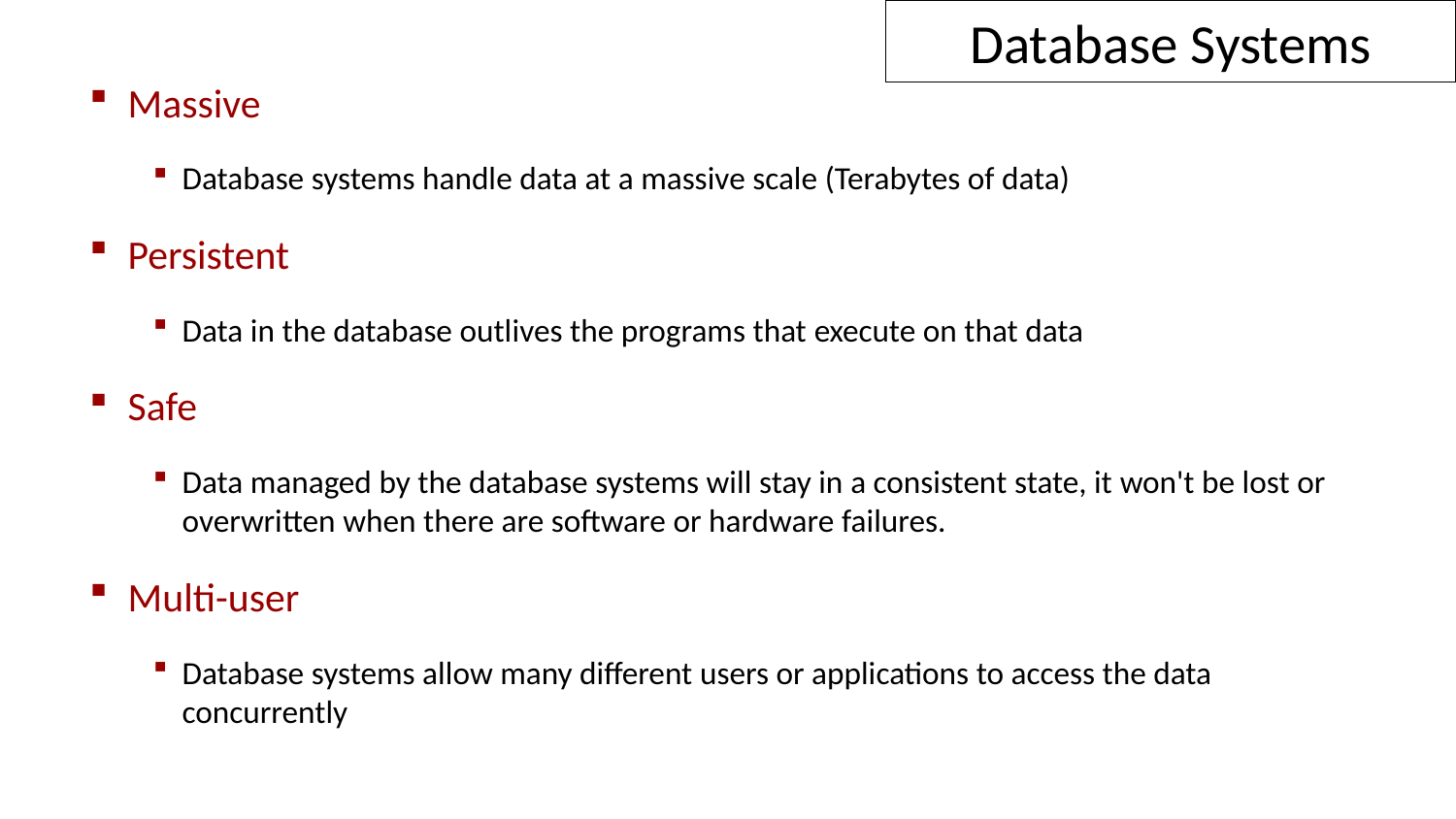

Database Systems
 Massive
Database systems handle data at a massive scale (Terabytes of data)
 Persistent
Data in the database outlives the programs that execute on that data
 Safe
Data managed by the database systems will stay in a consistent state, it won't be lost or overwritten when there are software or hardware failures.
 Multi-user
Database systems allow many different users or applications to access the data concurrently